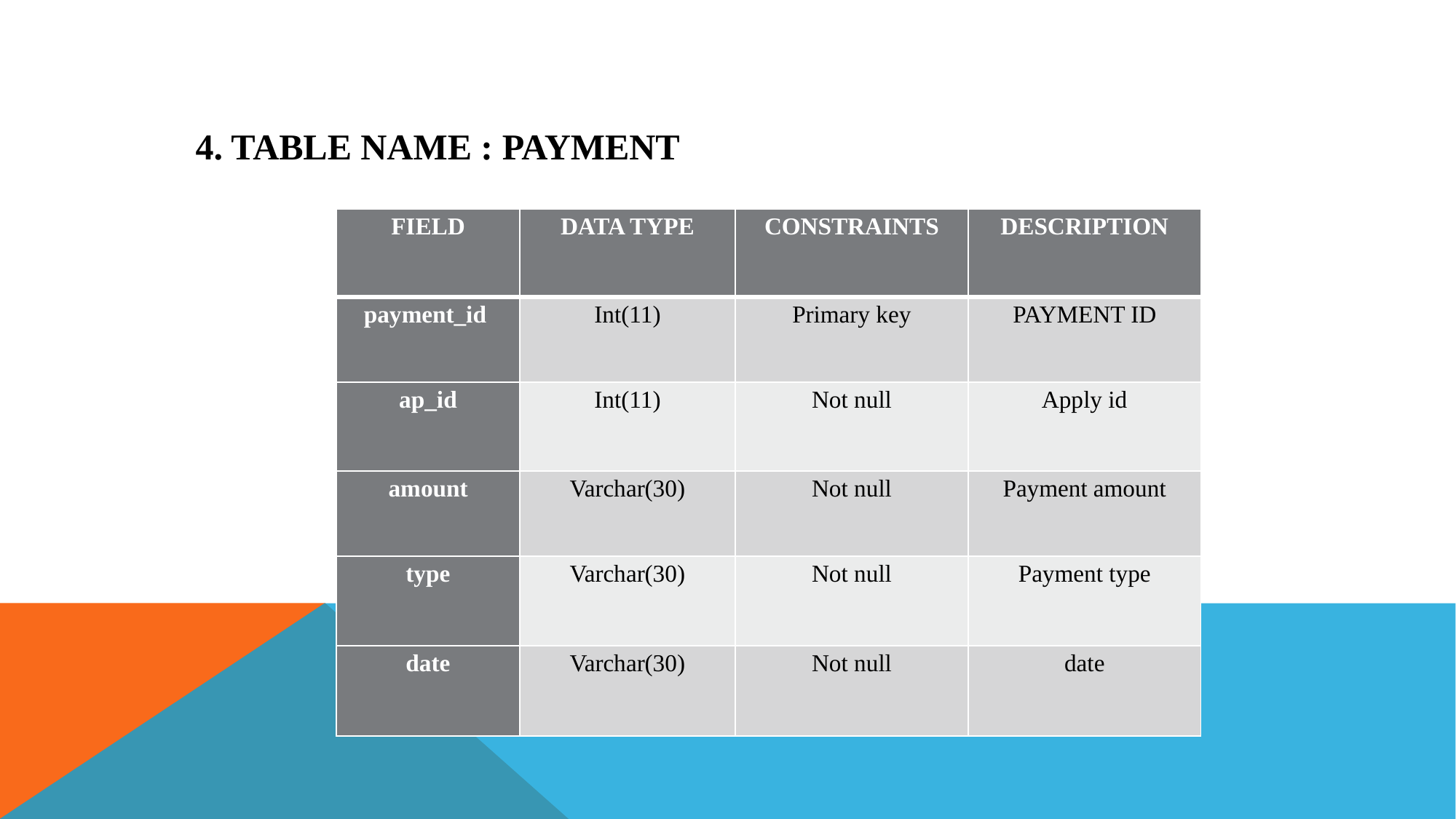

4. TABLE NAME : PAYMENT
| FIELD | DATA TYPE | CONSTRAINTS | DESCRIPTION |
| --- | --- | --- | --- |
| payment\_id | Int(11) | Primary key | PAYMENT ID |
| ap\_id | Int(11) | Not null | Apply id |
| amount | Varchar(30) | Not null | Payment amount |
| type | Varchar(30) | Not null | Payment type |
| date | Varchar(30) | Not null | date |